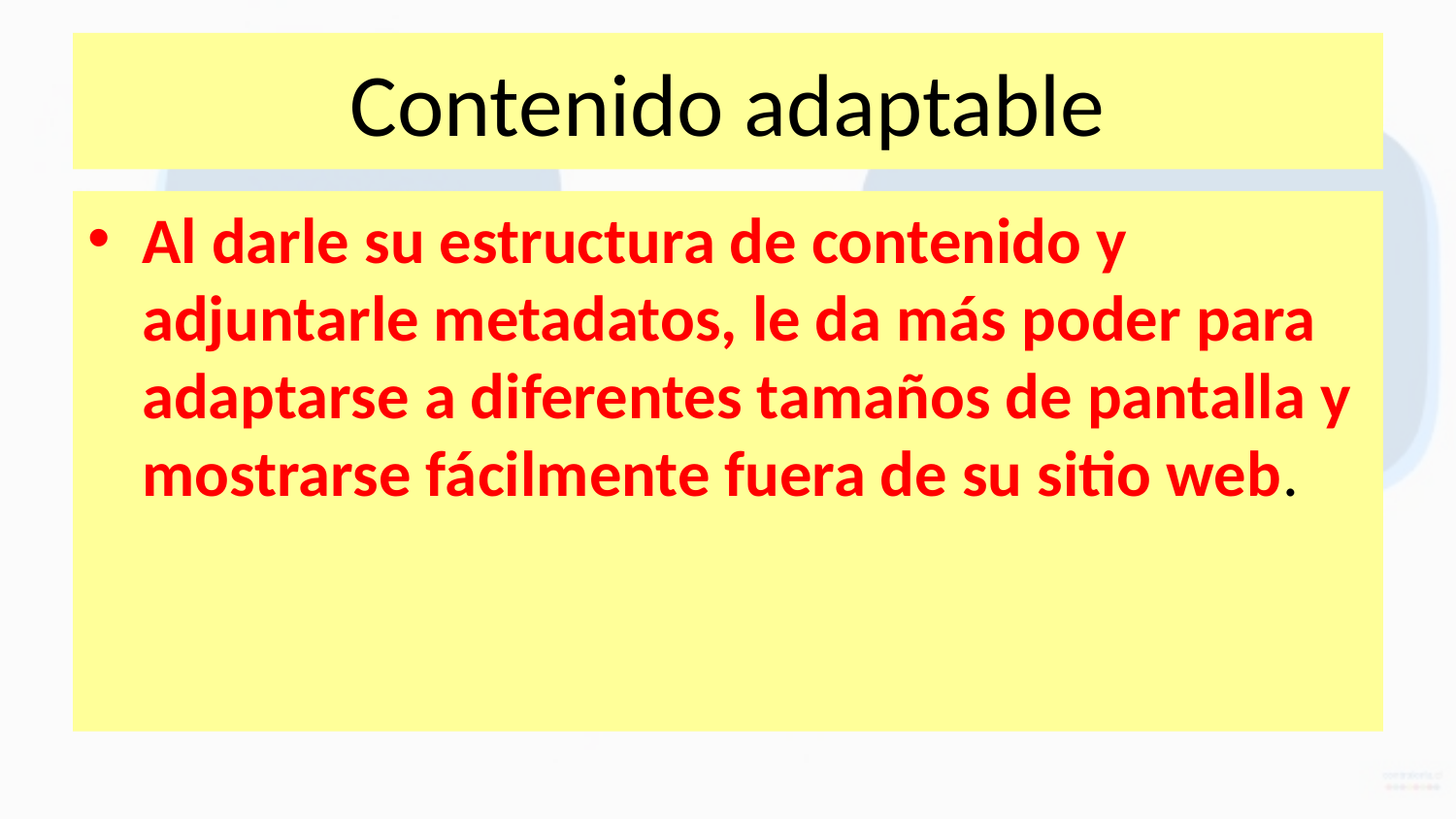

# Contenido adaptable
Al darle su estructura de contenido y adjuntarle metadatos, le da más poder para adaptarse a diferentes tamaños de pantalla y mostrarse fácilmente fuera de su sitio web.